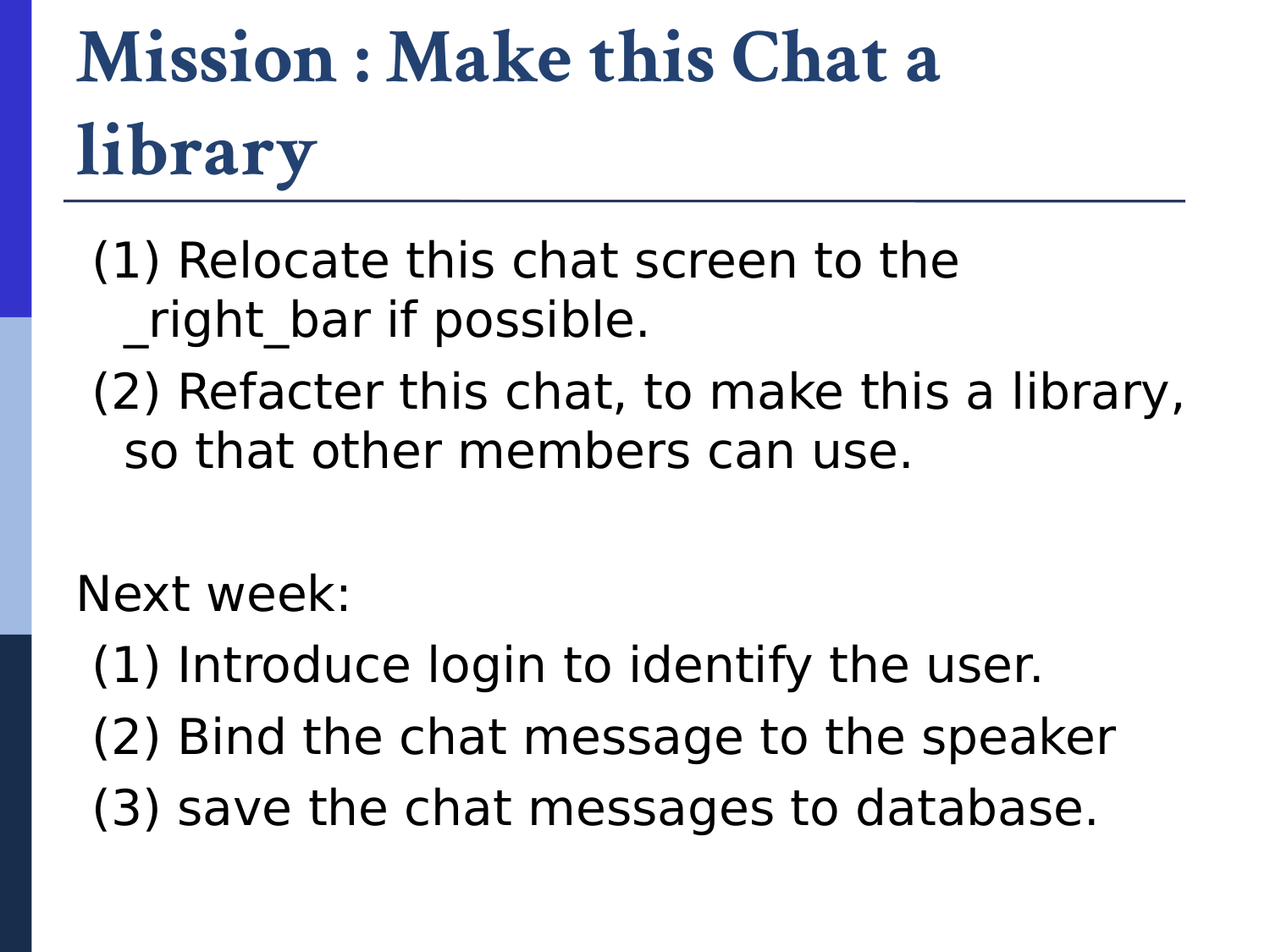

# Mission : Make this Chat a library
 (1) Relocate this chat screen to the _right_bar if possible.
 (2) Refacter this chat, to make this a library, so that other members can use.

Next week:
 (1) Introduce login to identify the user.
 (2) Bind the chat message to the speaker
 (3) save the chat messages to database.